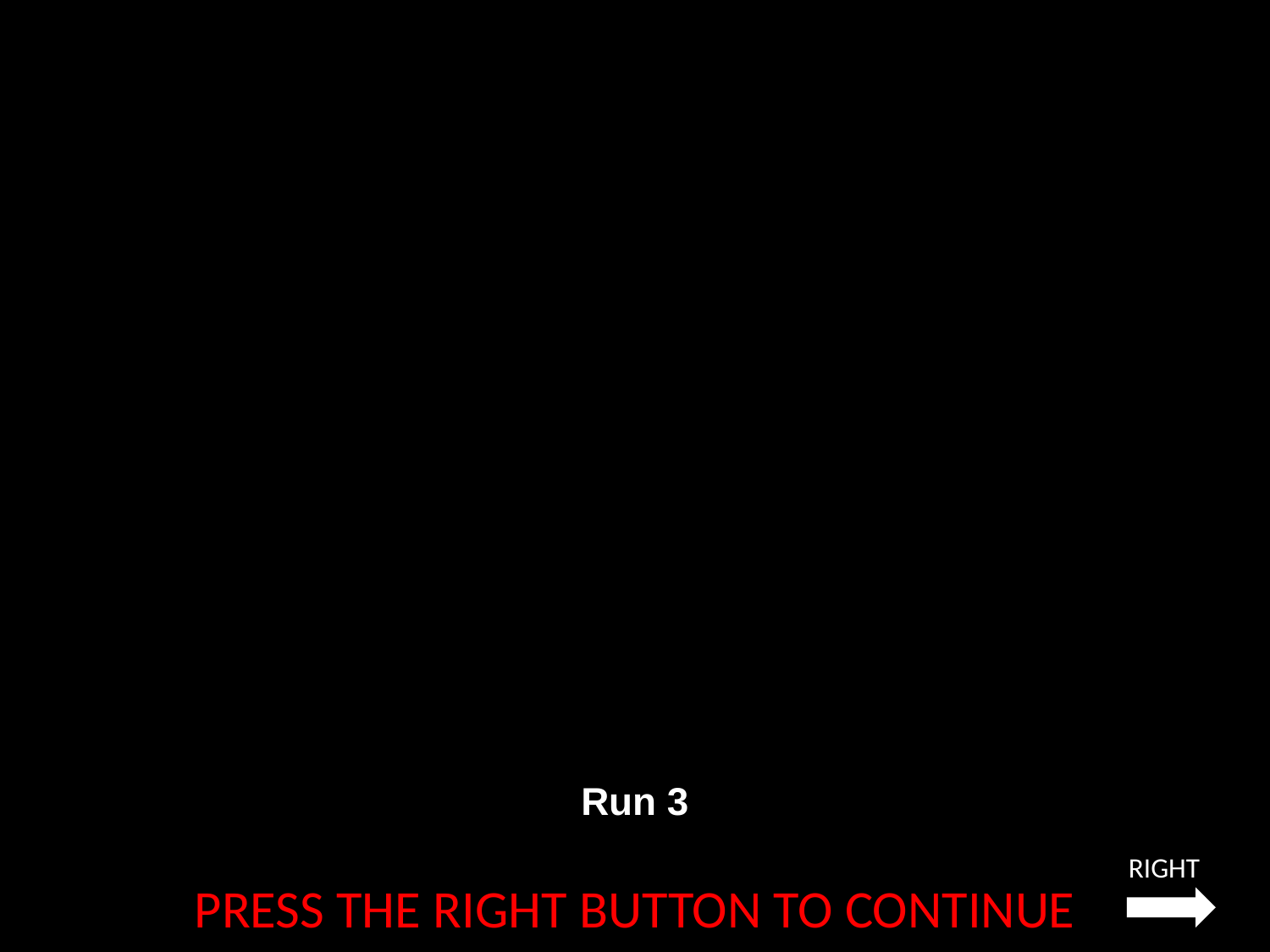

Run 3
RIGHT
PRESS THE RIGHT BUTTON TO CONTINUE